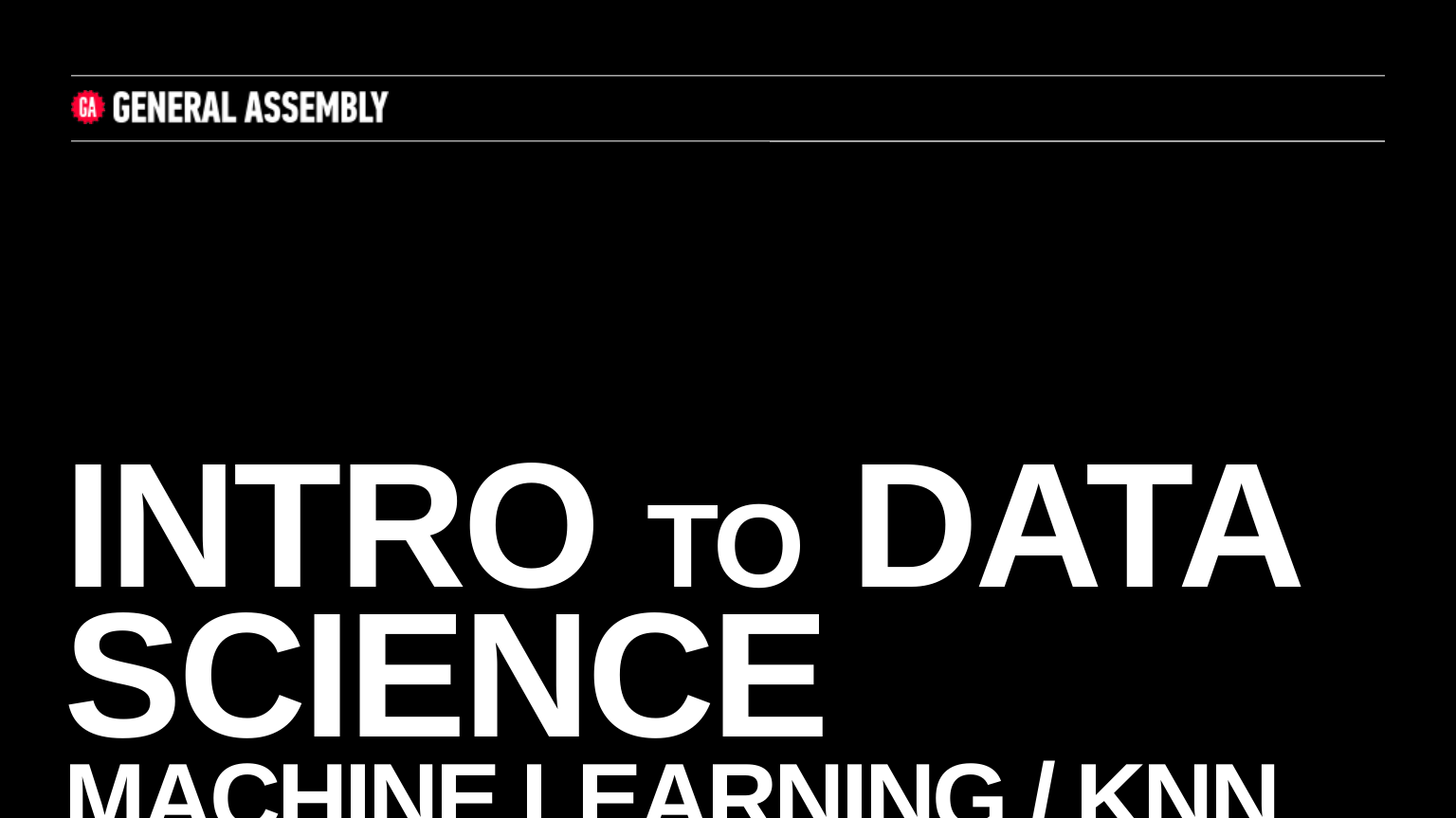

# INTRO to DATA SCIENCE machine learning / KNN